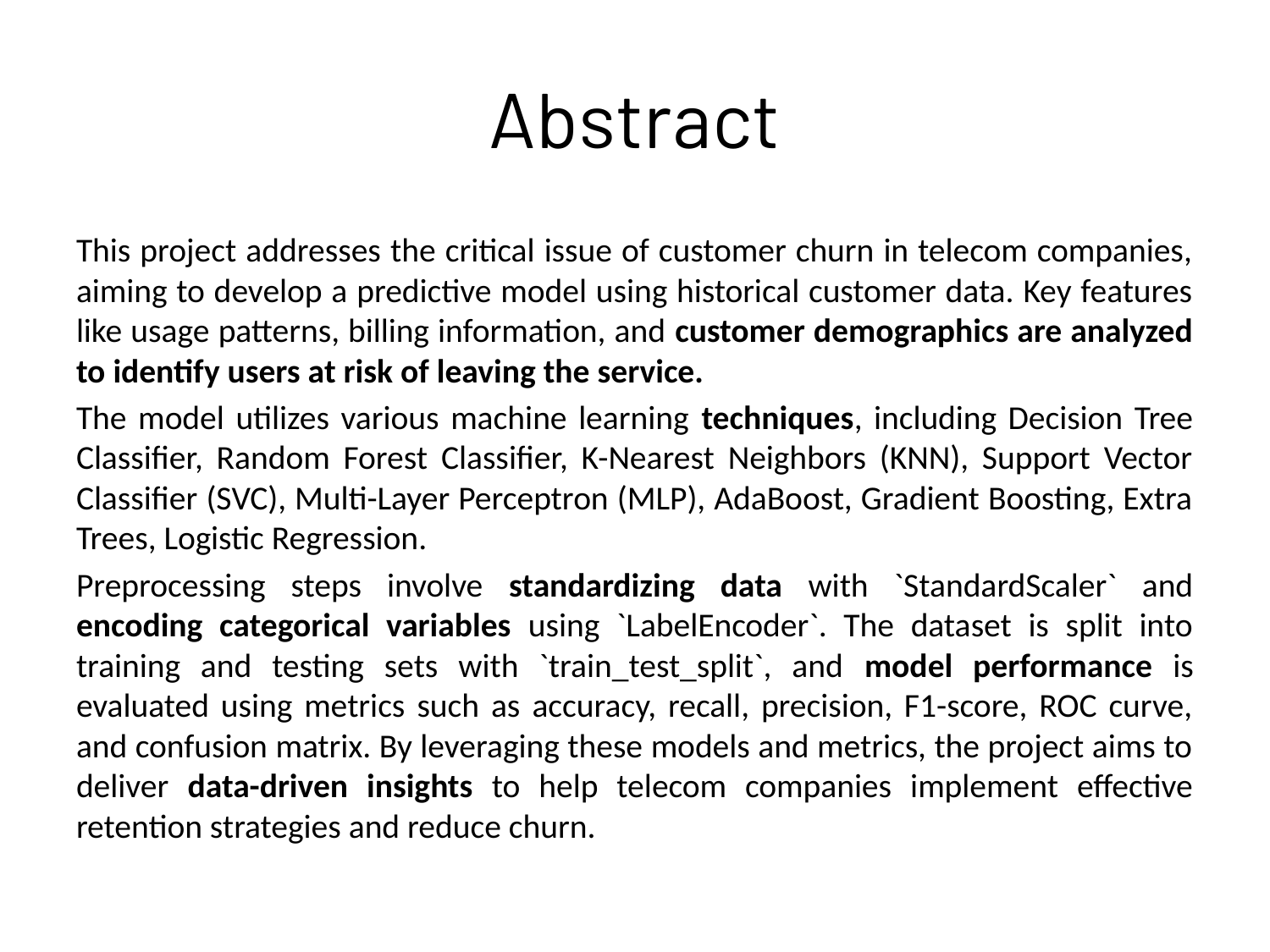

# Abstract
This project addresses the critical issue of customer churn in telecom companies, aiming to develop a predictive model using historical customer data. Key features like usage patterns, billing information, and customer demographics are analyzed to identify users at risk of leaving the service.
The model utilizes various machine learning techniques, including Decision Tree Classifier, Random Forest Classifier, K-Nearest Neighbors (KNN), Support Vector Classifier (SVC), Multi-Layer Perceptron (MLP), AdaBoost, Gradient Boosting, Extra Trees, Logistic Regression.
Preprocessing steps involve standardizing data with `StandardScaler` and encoding categorical variables using `LabelEncoder`. The dataset is split into training and testing sets with `train_test_split`, and model performance is evaluated using metrics such as accuracy, recall, precision, F1-score, ROC curve, and confusion matrix. By leveraging these models and metrics, the project aims to deliver data-driven insights to help telecom companies implement effective retention strategies and reduce churn.